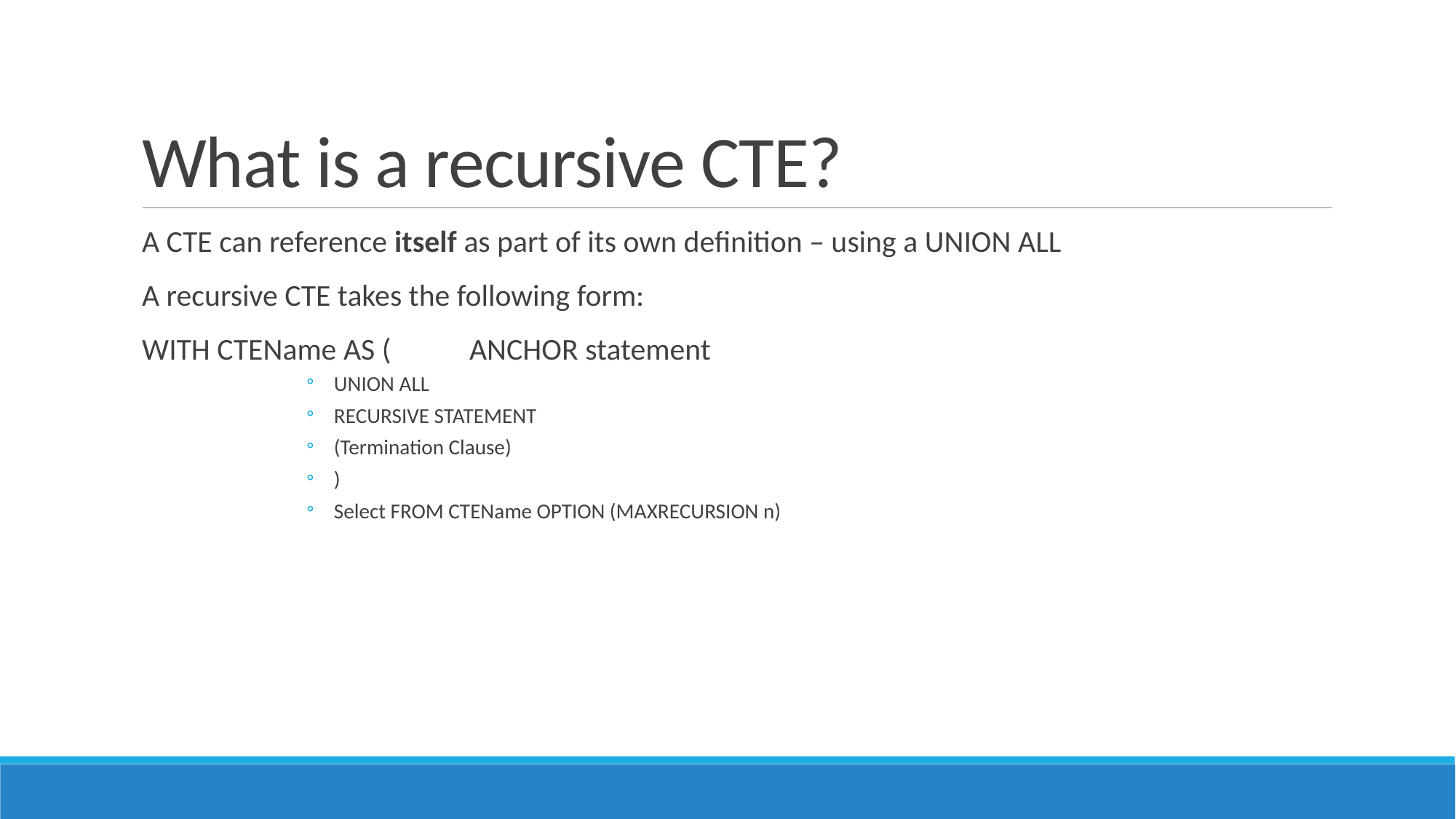

# What is a recursive CTE?
A CTE can reference itself as part of its own definition – using a UNION ALL
A recursive CTE takes the following form:
WITH CTEName AS (	ANCHOR statement
UNION ALL
RECURSIVE STATEMENT
(Termination Clause)
)
Select FROM CTEName OPTION (MAXRECURSION n)